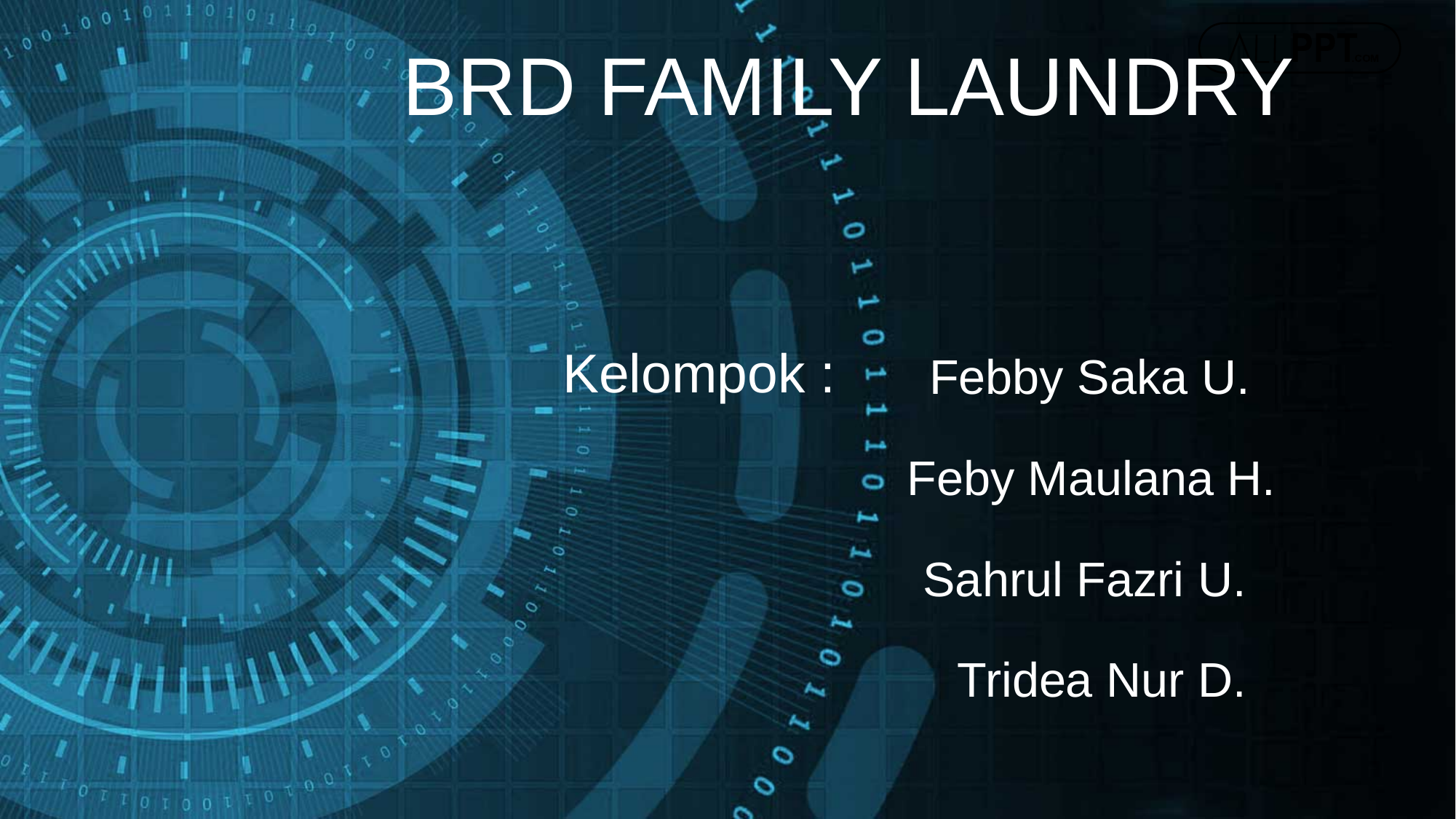

BRD FAMILY LAUNDRY
Kelompok :
Febby Saka U.
Feby Maulana H.
Sahrul Fazri U.
Tridea Nur D.